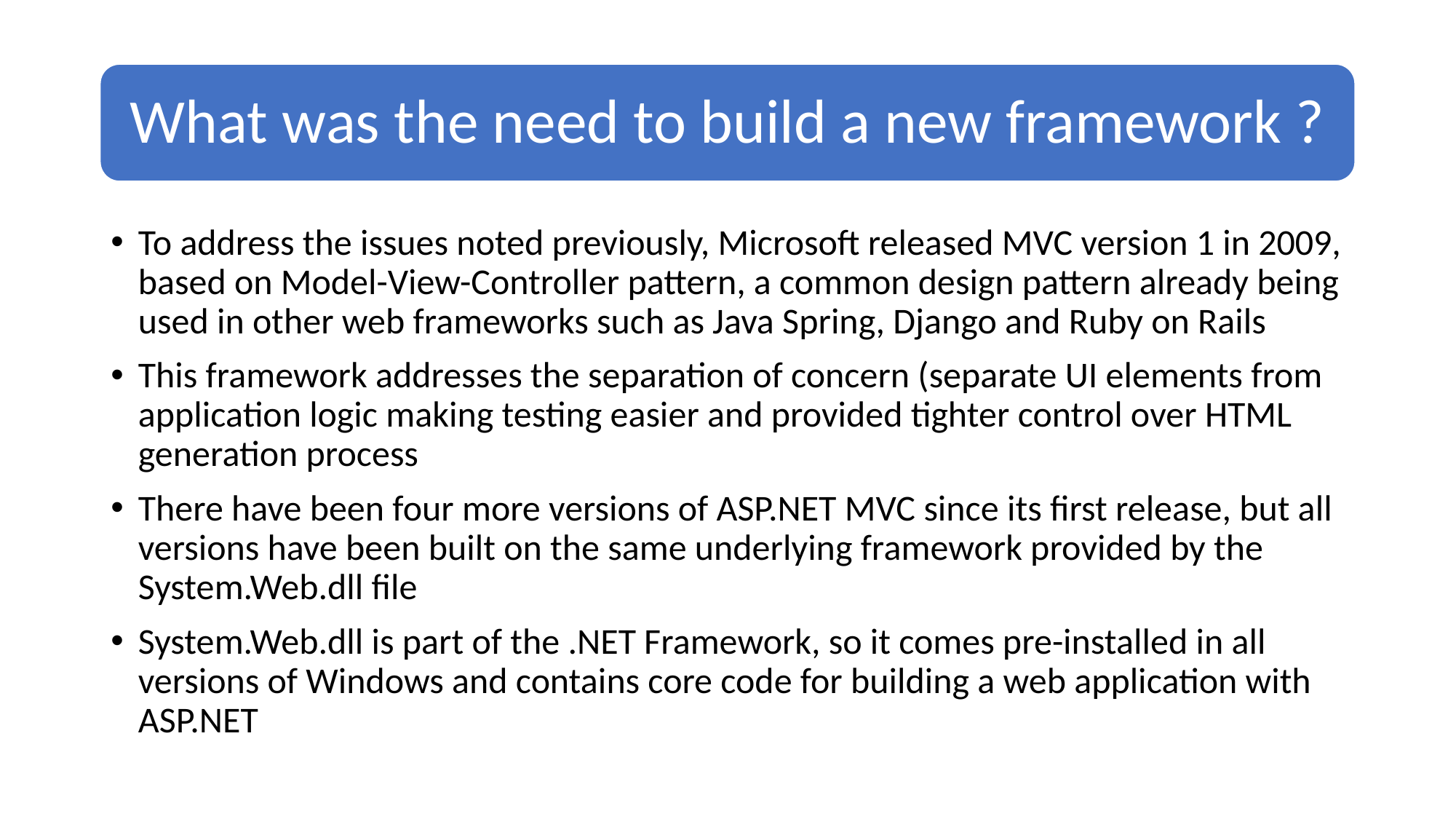

What was the need to build a new framework ?
To address the issues noted previously, Microsoft released MVC version 1 in 2009, based on Model-View-Controller pattern, a common design pattern already being used in other web frameworks such as Java Spring, Django and Ruby on Rails
This framework addresses the separation of concern (separate UI elements from application logic making testing easier and provided tighter control over HTML generation process
There have been four more versions of ASP.NET MVC since its first release, but all versions have been built on the same underlying framework provided by the System.Web.dll file
System.Web.dll is part of the .NET Framework, so it comes pre-installed in all versions of Windows and contains core code for building a web application with ASP.NET